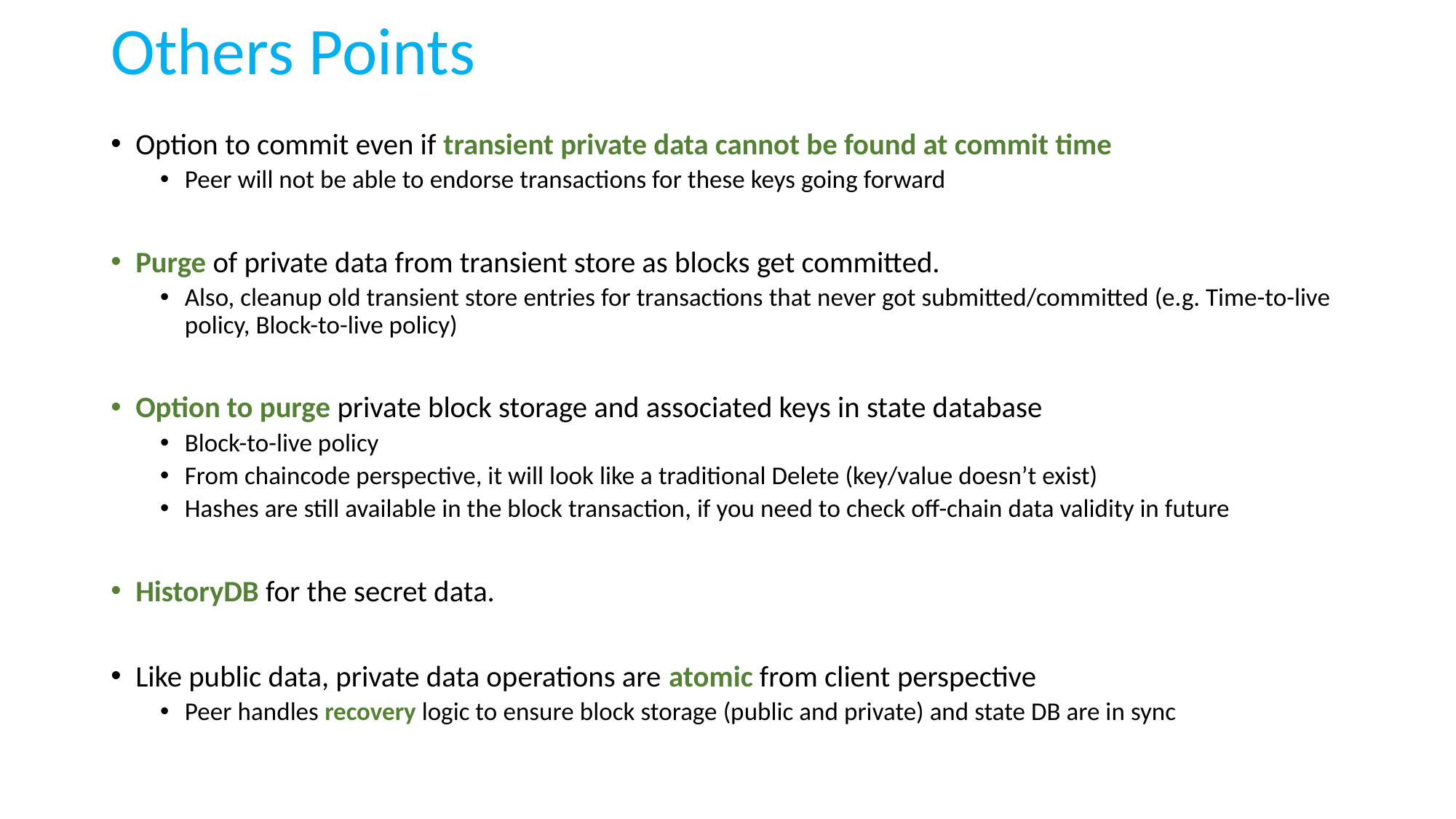

# Others Points
Option to commit even if transient private data cannot be found at commit time
Peer will not be able to endorse transactions for these keys going forward

Purge of private data from transient store as blocks get committed.
Also, cleanup old transient store entries for transactions that never got submitted/committed (e.g. Time-to-live policy, Block-to-live policy)

Option to purge private block storage and associated keys in state database
Block-to-live policy
From chaincode perspective, it will look like a traditional Delete (key/value doesn’t exist)
Hashes are still available in the block transaction, if you need to check off-chain data validity in future

HistoryDB for the secret data.

Like public data, private data operations are atomic from client perspective
Peer handles recovery logic to ensure block storage (public and private) and state DB are in sync